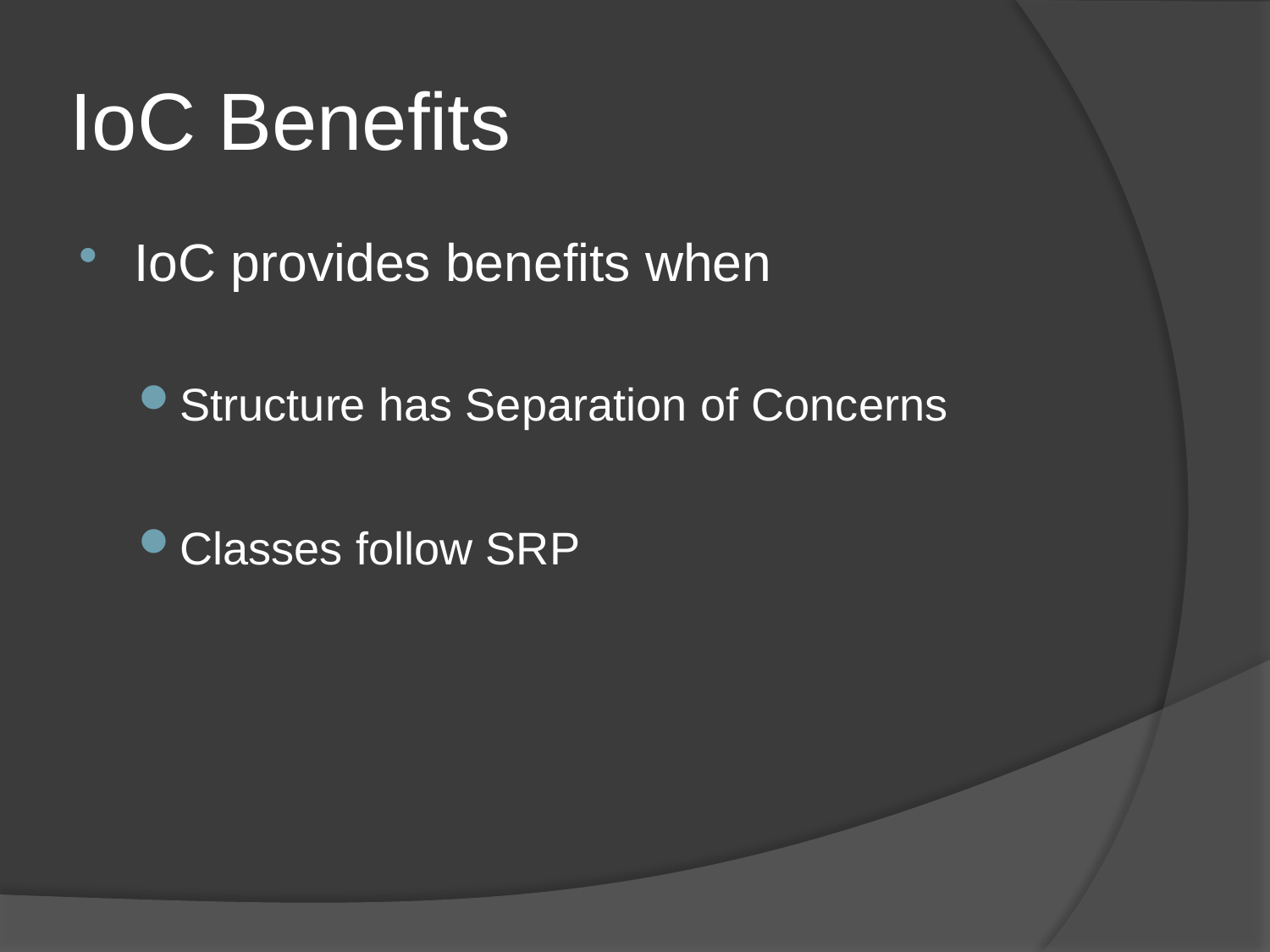

# IoC Benefits
IoC provides benefits when

Structure has Separation of Concerns

Classes follow SRP